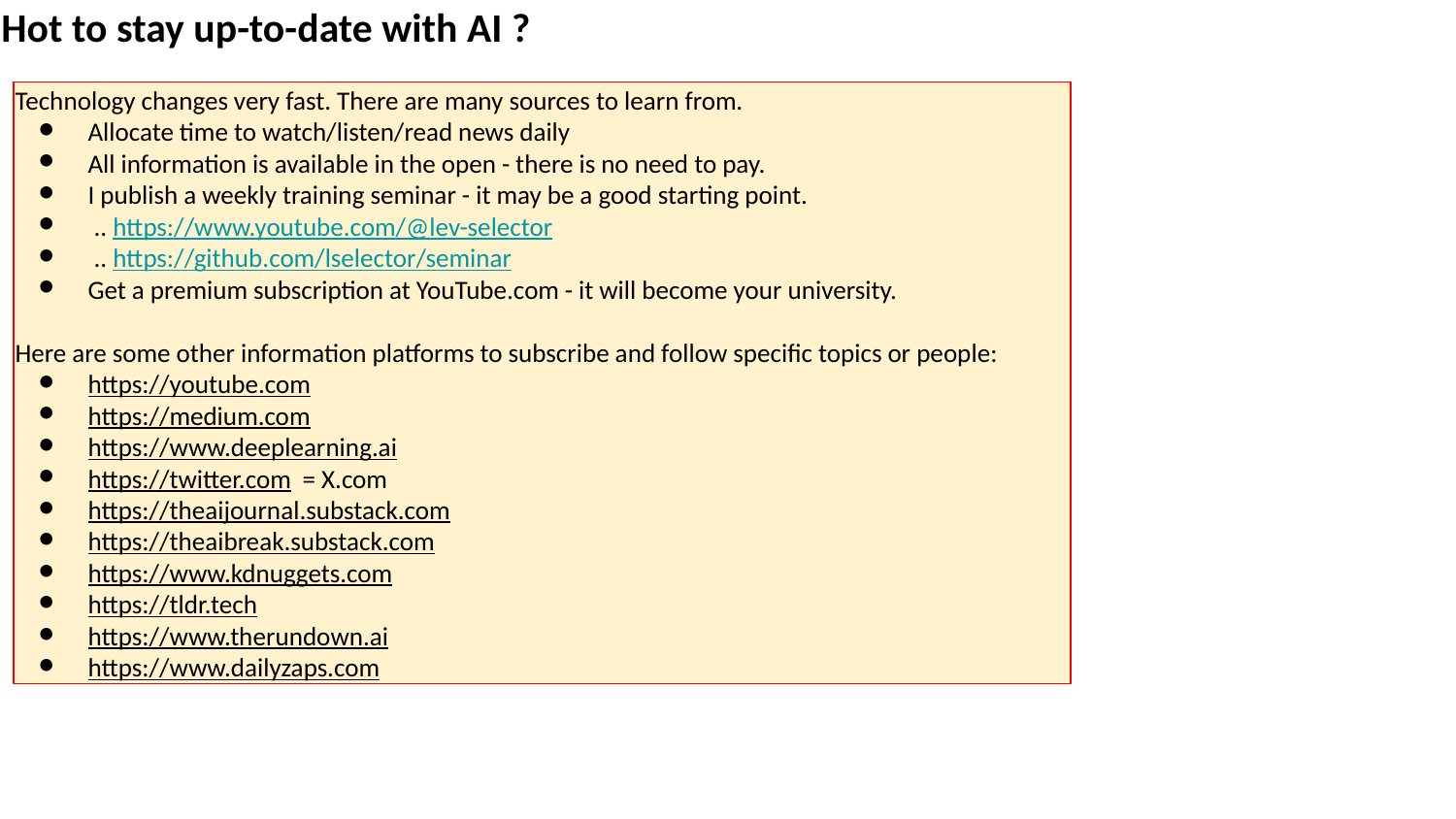

Hot to stay up-to-date with AI ?
Technology changes very fast. There are many sources to learn from.
Allocate time to watch/listen/read news daily
All information is available in the open - there is no need to pay.
I publish a weekly training seminar - it may be a good starting point.
 .. https://www.youtube.com/@lev-selector
 .. https://github.com/lselector/seminar
Get a premium subscription at YouTube.com - it will become your university.

Here are some other information platforms to subscribe and follow specific topics or people:
https://youtube.com
https://medium.com
https://www.deeplearning.ai
https://twitter.com  = X.com
https://theaijournal.substack.com
https://theaibreak.substack.com
https://www.kdnuggets.com
https://tldr.tech
https://www.therundown.ai
https://www.dailyzaps.com